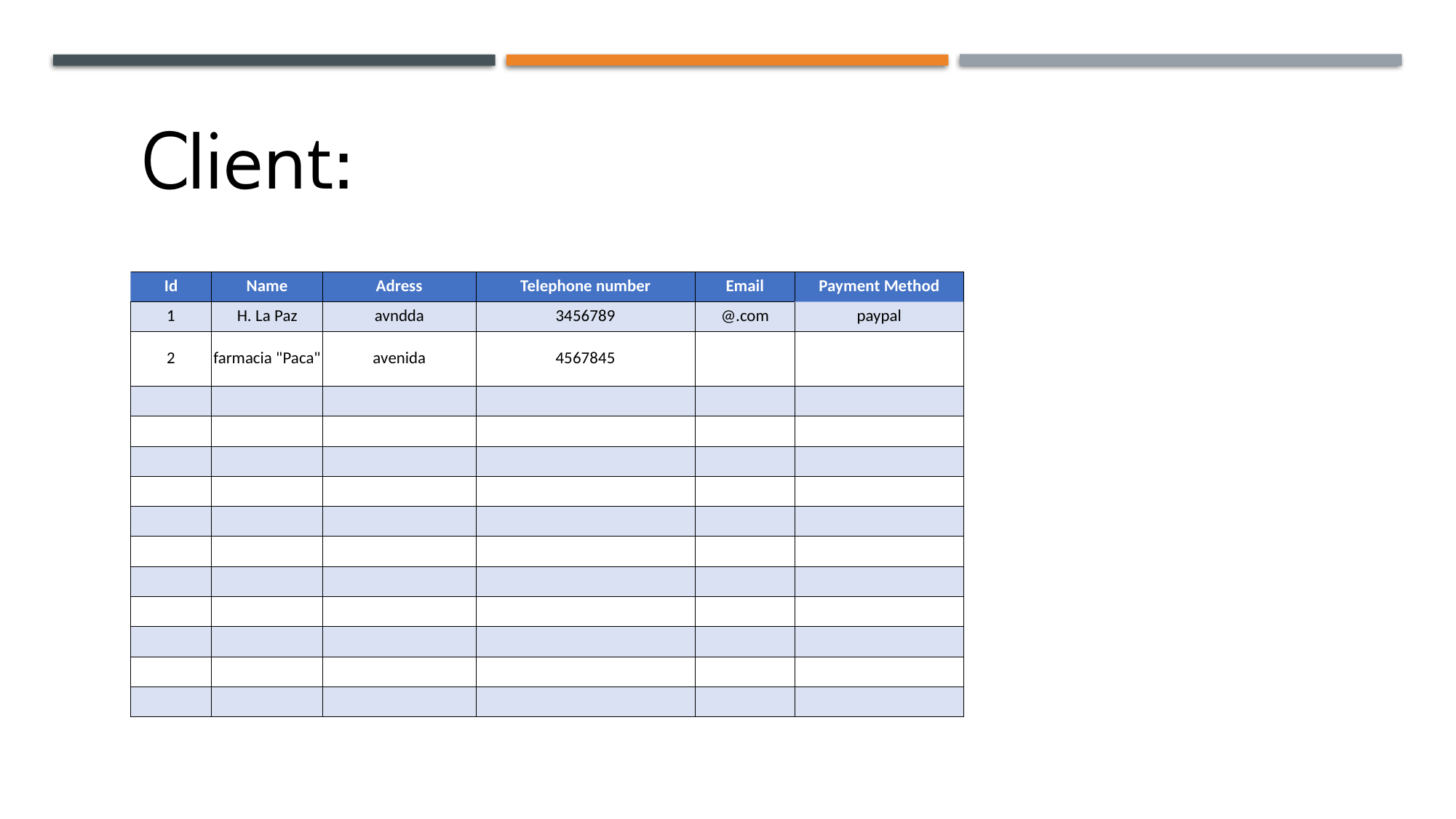

Client:
| Id | Name | Adress | Telephone number | Email | Payment Method |
| --- | --- | --- | --- | --- | --- |
| 1 | H. La Paz | avndda | 3456789 | @.com | paypal |
| 2 | farmacia "Paca" | avenida | 4567845 |  |  |
|  |  |  |  |  |  |
|  |  |  |  |  |  |
|  |  |  |  |  |  |
|  |  |  |  |  |  |
|  |  |  |  |  |  |
|  |  |  |  |  |  |
|  |  |  |  |  |  |
|  |  |  |  |  |  |
|  |  |  |  |  |  |
|  |  |  |  |  |  |
|  |  |  |  |  |  |